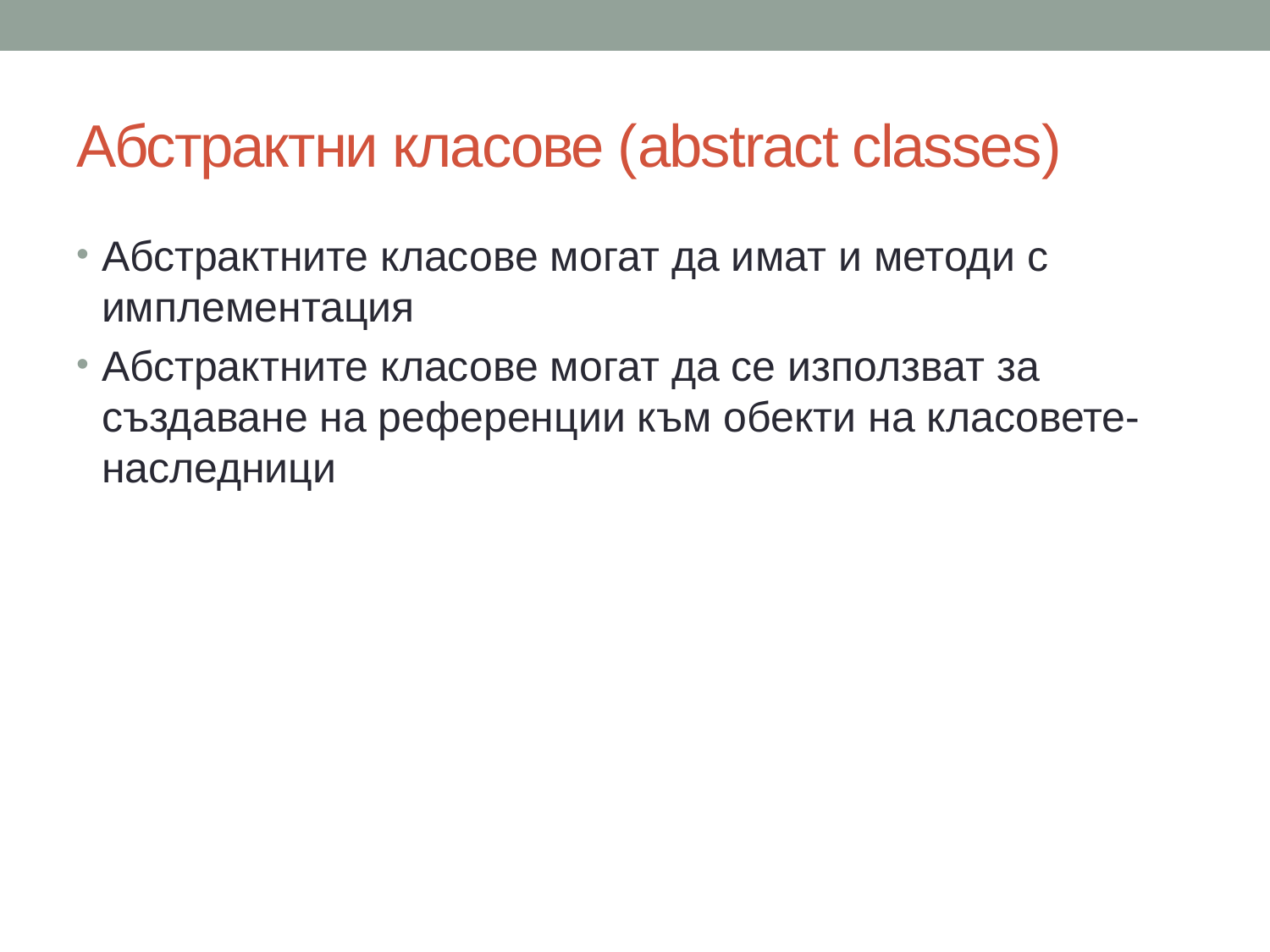

# Абстрактни класове (abstract classes)
Абстрактните класове могат да имат и методи с имплементация
Абстрактните класове могат да се използват за създаване на референции към обекти на класовете-наследници